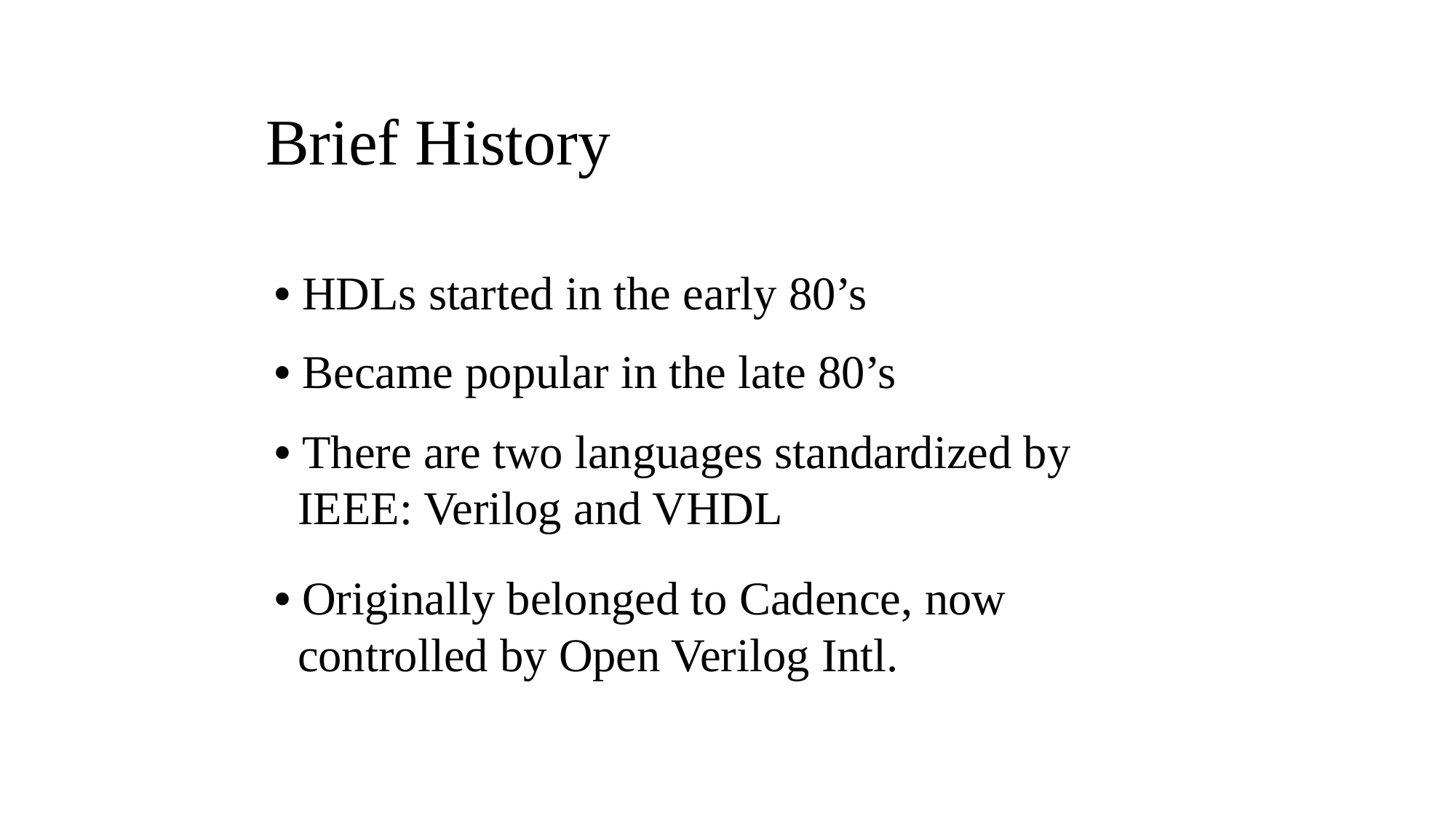

Brief History

• HDLs started in the early 80’s

• Became popular in the late 80’s

• There are two languages standardized by
  IEEE: Verilog and VHDL

• Originally belonged to Cadence, now
  controlled by Open Verilog Intl.